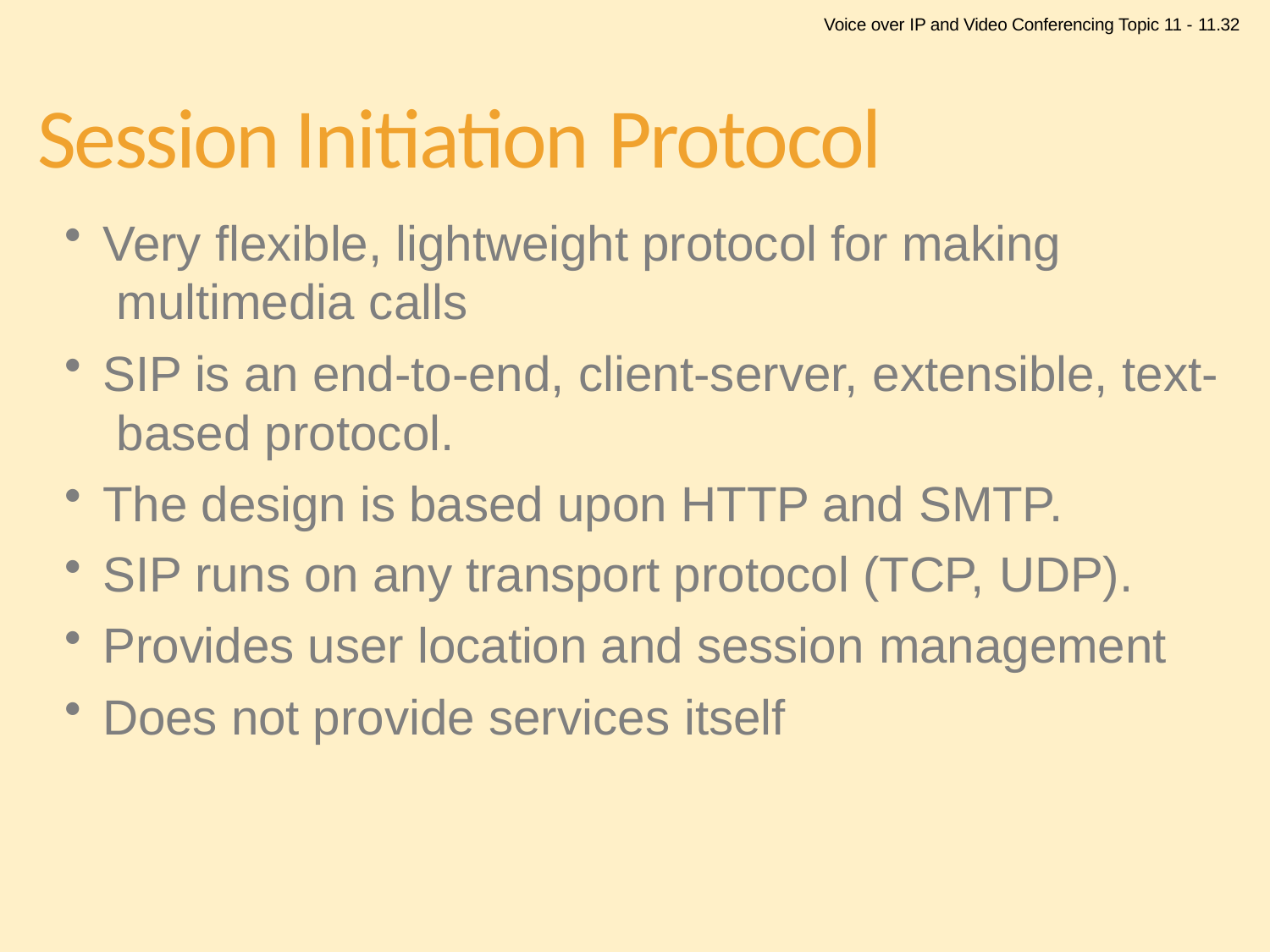

Voice over IP and Video Conferencing Topic 11 - 11.32
# Session Initiation Protocol
Very flexible, lightweight protocol for making  multimedia calls
SIP is an end-to-end, client-server, extensible, text-  based protocol.
The design is based upon HTTP and SMTP.
SIP runs on any transport protocol (TCP, UDP).
Provides user location and session management
Does not provide services itself